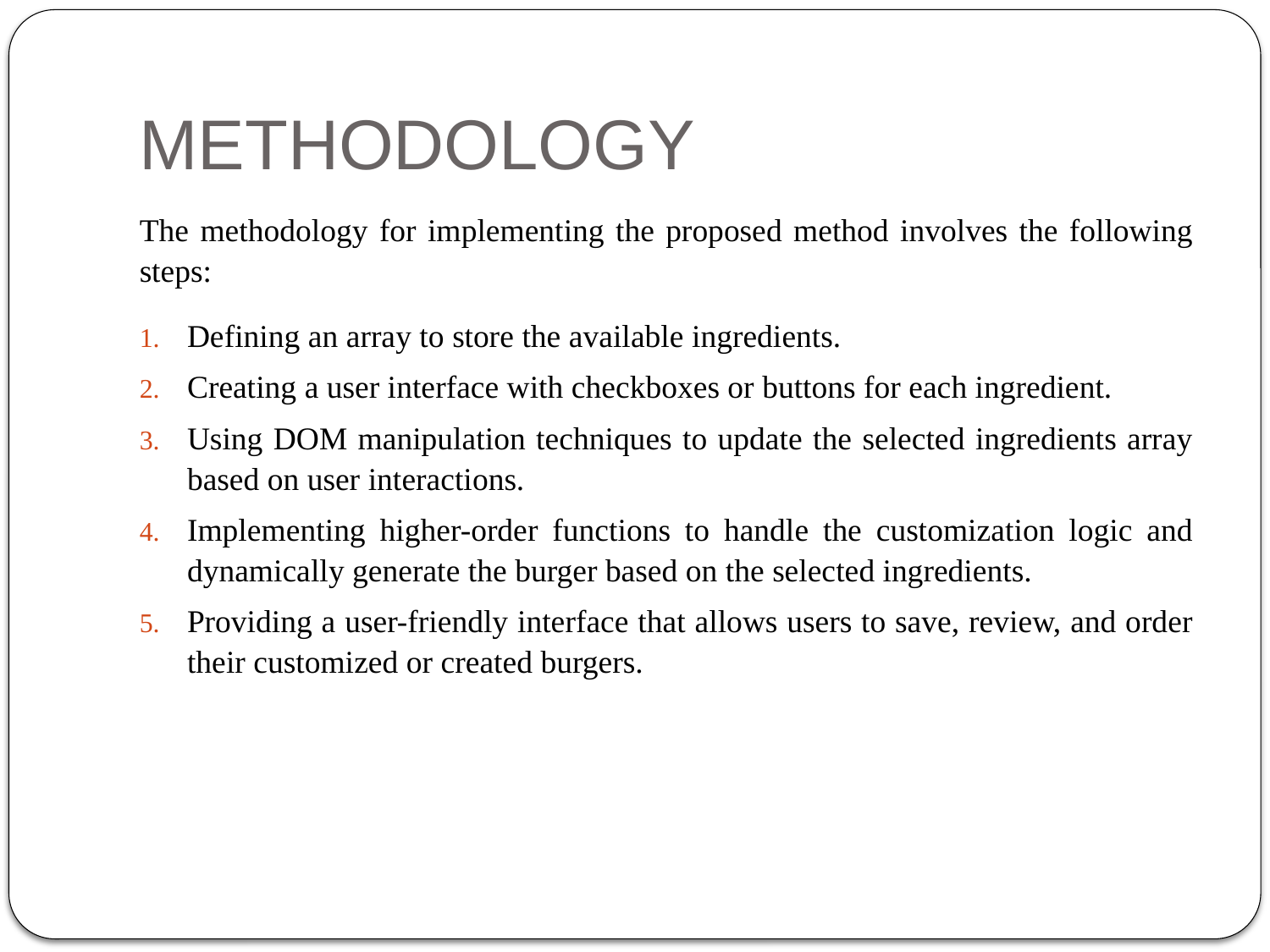

# METHODOLOGY
The methodology for implementing the proposed method involves the following steps:
Defining an array to store the available ingredients.
Creating a user interface with checkboxes or buttons for each ingredient.
Using DOM manipulation techniques to update the selected ingredients array based on user interactions.
Implementing higher-order functions to handle the customization logic and dynamically generate the burger based on the selected ingredients.
Providing a user-friendly interface that allows users to save, review, and order their customized or created burgers.